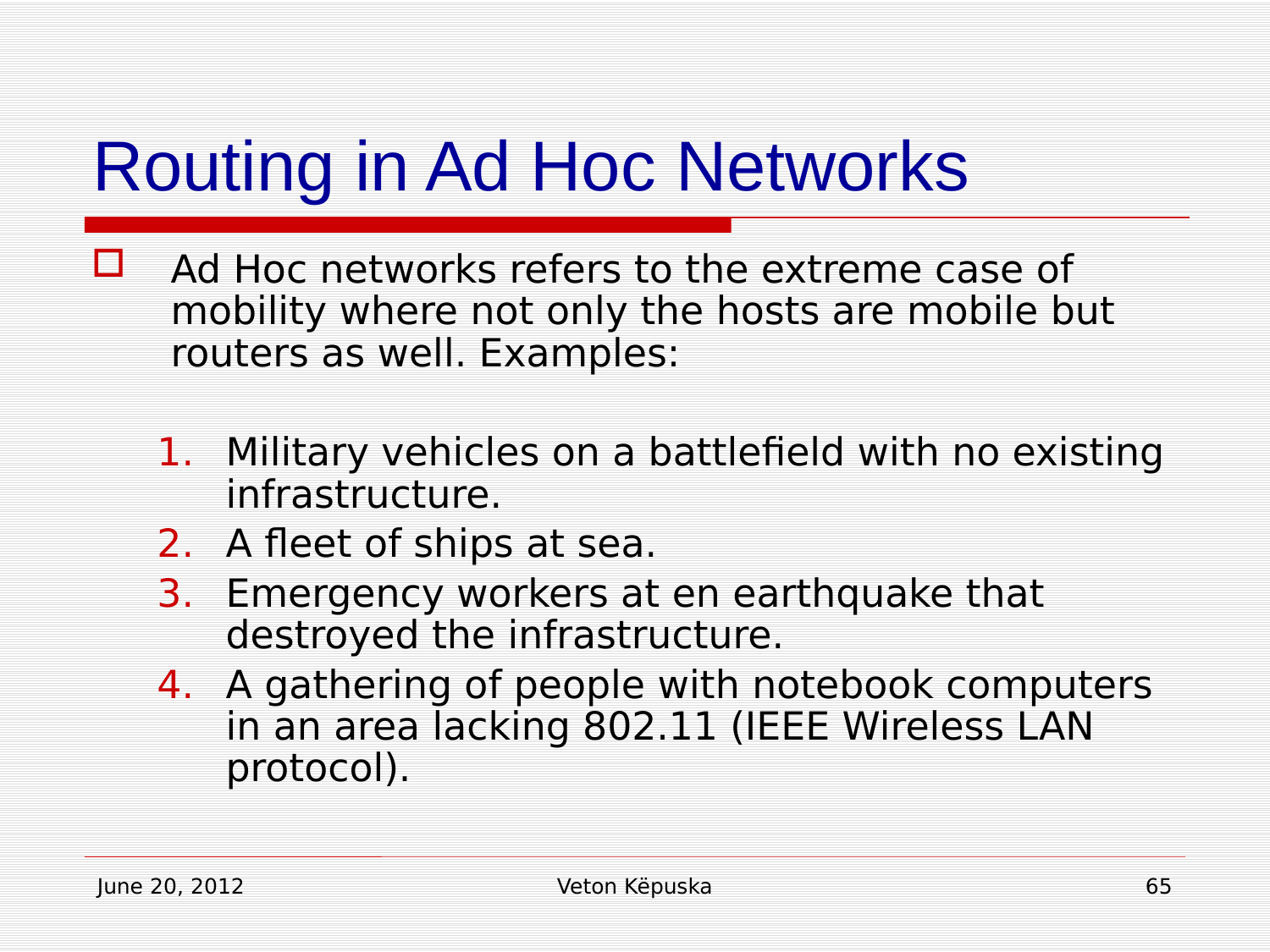

# Routing in Ad Hoc Networks
Ad Hoc networks refers to the extreme case of mobility where not only the hosts are mobile but routers as well. Examples:

Military vehicles on a battlefield with no existing infrastructure.
A fleet of ships at sea.
Emergency workers at en earthquake that destroyed the infrastructure.
A gathering of people with notebook computers in an area lacking 802.11 (IEEE Wireless LAN protocol).
June 20, 2012
Veton Këpuska
65